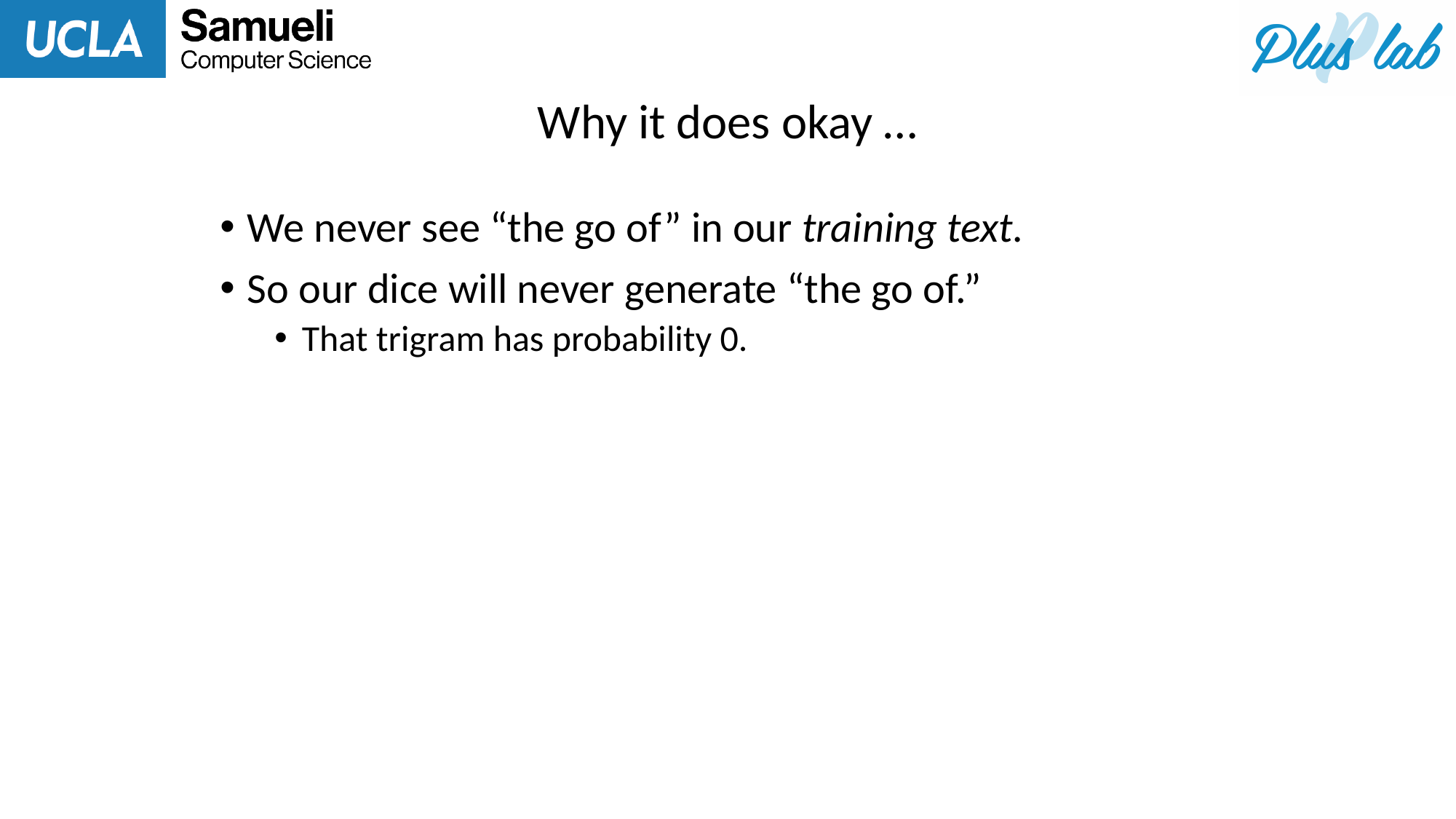

# Why it does okay …
We never see “the go of” in our training text.
So our dice will never generate “the go of.”
That trigram has probability 0.